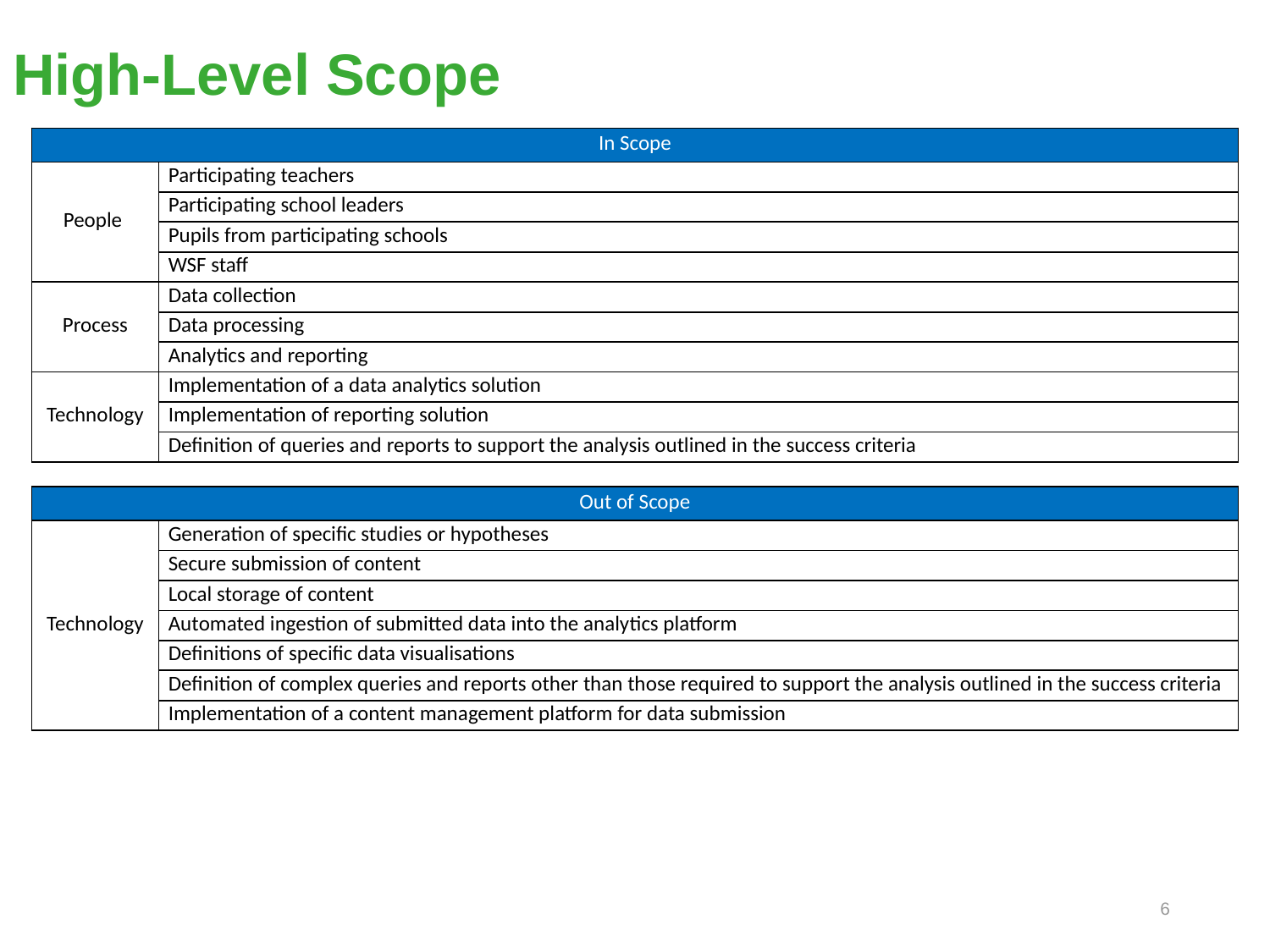

# High-Level Scope
| In Scope |  |
| --- | --- |
| People | Participating teachers |
|  | Participating school leaders |
|  | Pupils from participating schools |
|  | WSF staff |
| Process | Data collection |
|  | Data processing |
|  | Analytics and reporting |
| Technology | Implementation of a data analytics solution |
|  | Implementation of reporting solution |
|  | Definition of queries and reports to support the analysis outlined in the success criteria |
| Out of Scope |  |
| --- | --- |
| Technology | Generation of specific studies or hypotheses |
|  | Secure submission of content |
|  | Local storage of content |
|  | Automated ingestion of submitted data into the analytics platform |
|  | Definitions of specific data visualisations |
|  | Definition of complex queries and reports other than those required to support the analysis outlined in the success criteria |
|  | Implementation of a content management platform for data submission |
6